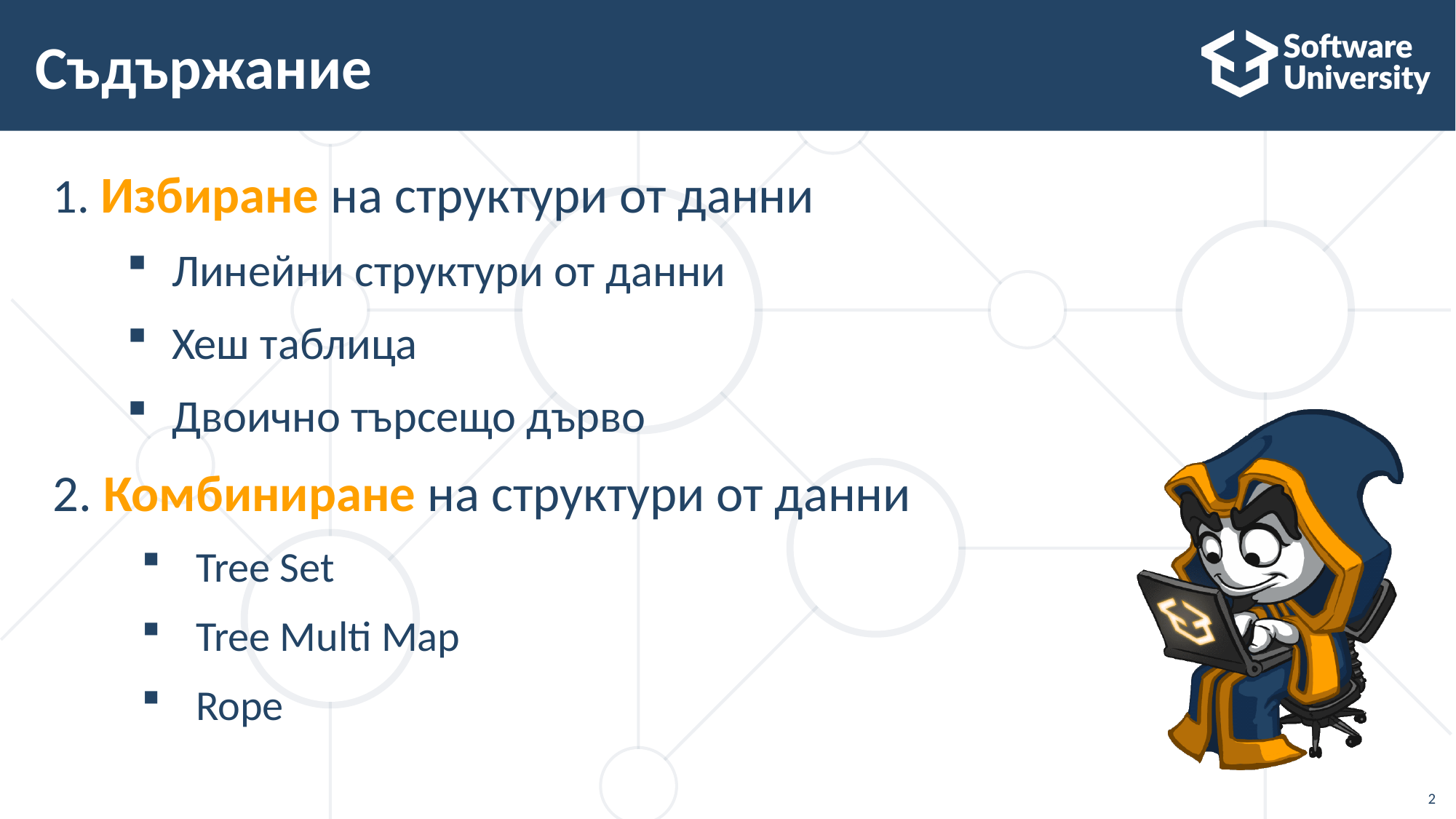

# Съдържание
1. Избиране на структури от данни
Линейни структури от данни
Хеш таблица
Двоично търсещо дърво
2. Комбиниране на структури от данни
Tree Set
Tree Multi Map
Rope
2